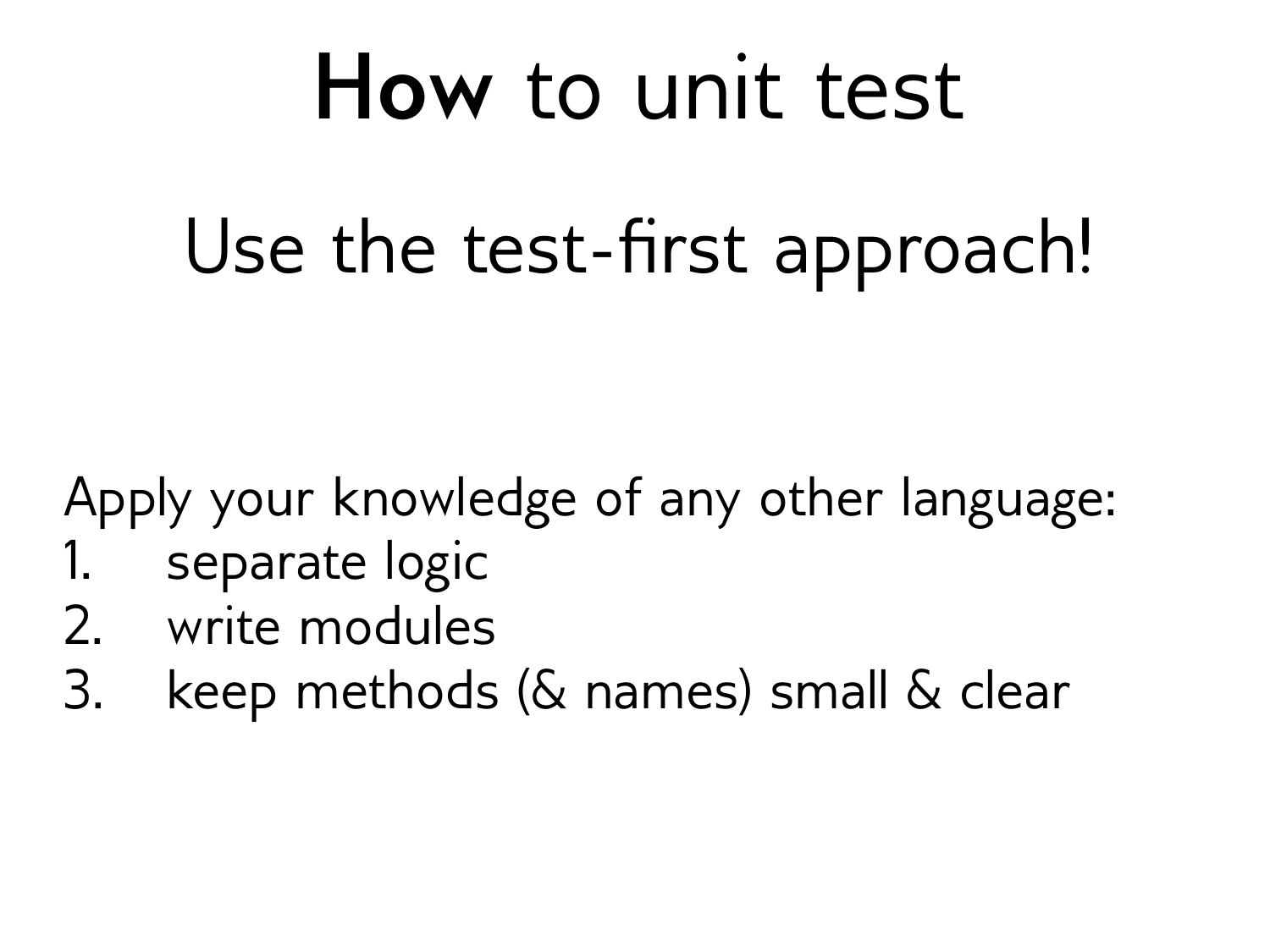

How to unit test
Use the test-first approach!

Apply your knowledge of any other language:
separate logic
write modules
keep methods (& names) small & clear